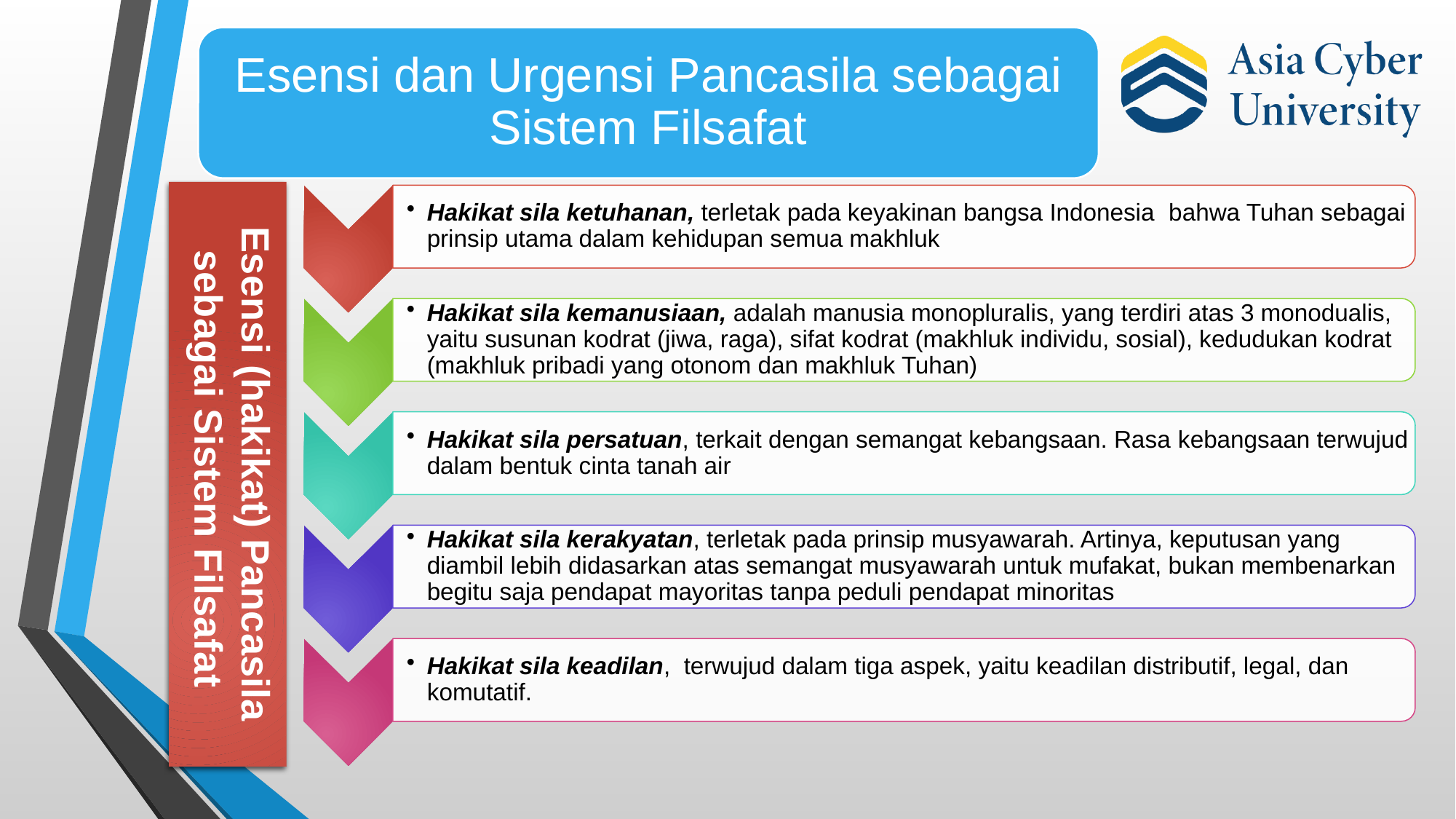

Esensi dan Urgensi Pancasila sebagai Sistem Filsafat
Esensi (hakikat) Pancasila sebagai Sistem Filsafat

Hakikat sila ketuhanan, terletak pada keyakinan bangsa Indonesia  bahwa Tuhan sebagai prinsip utama dalam kehidupan semua makhluk

Hakikat sila kemanusiaan, adalah manusia monopluralis, yang terdiri atas 3 monodualis, yaitu susunan kodrat (jiwa, raga), sifat kodrat (makhluk individu, sosial), kedudukan kodrat (makhluk pribadi yang otonom dan makhluk Tuhan)

Hakikat sila persatuan, terkait dengan semangat kebangsaan. Rasa kebangsaan terwujud dalam bentuk cinta tanah air

Hakikat sila kerakyatan, terletak pada prinsip musyawarah. Artinya, keputusan yang diambil lebih didasarkan atas semangat musyawarah untuk mufakat, bukan membenarkan begitu saja pendapat mayoritas tanpa peduli pendapat minoritas

Hakikat sila keadilan,  terwujud dalam tiga aspek, yaitu keadilan distributif, legal, dan komutatif.